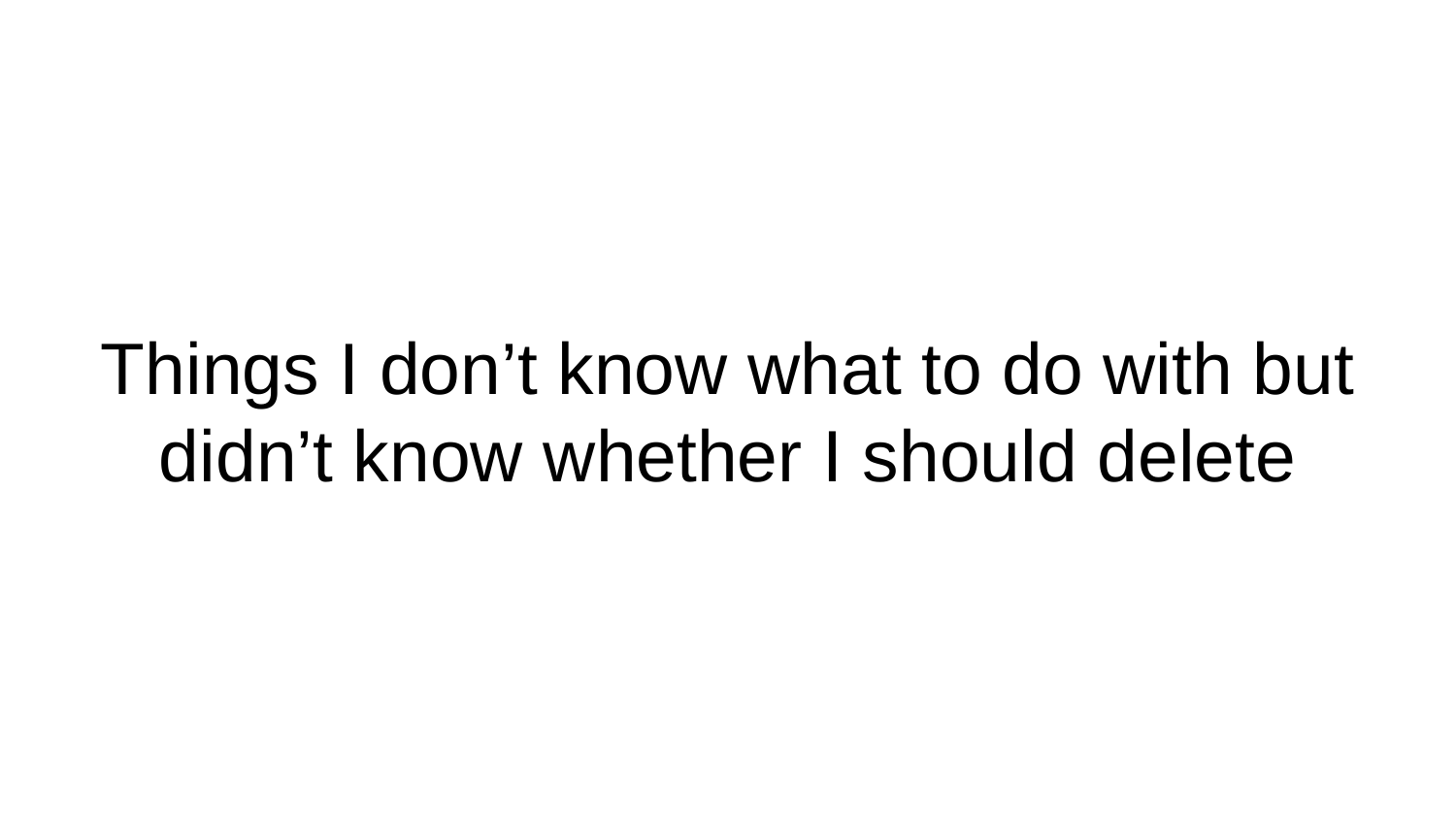

# Things I don’t know what to do with but didn’t know whether I should delete